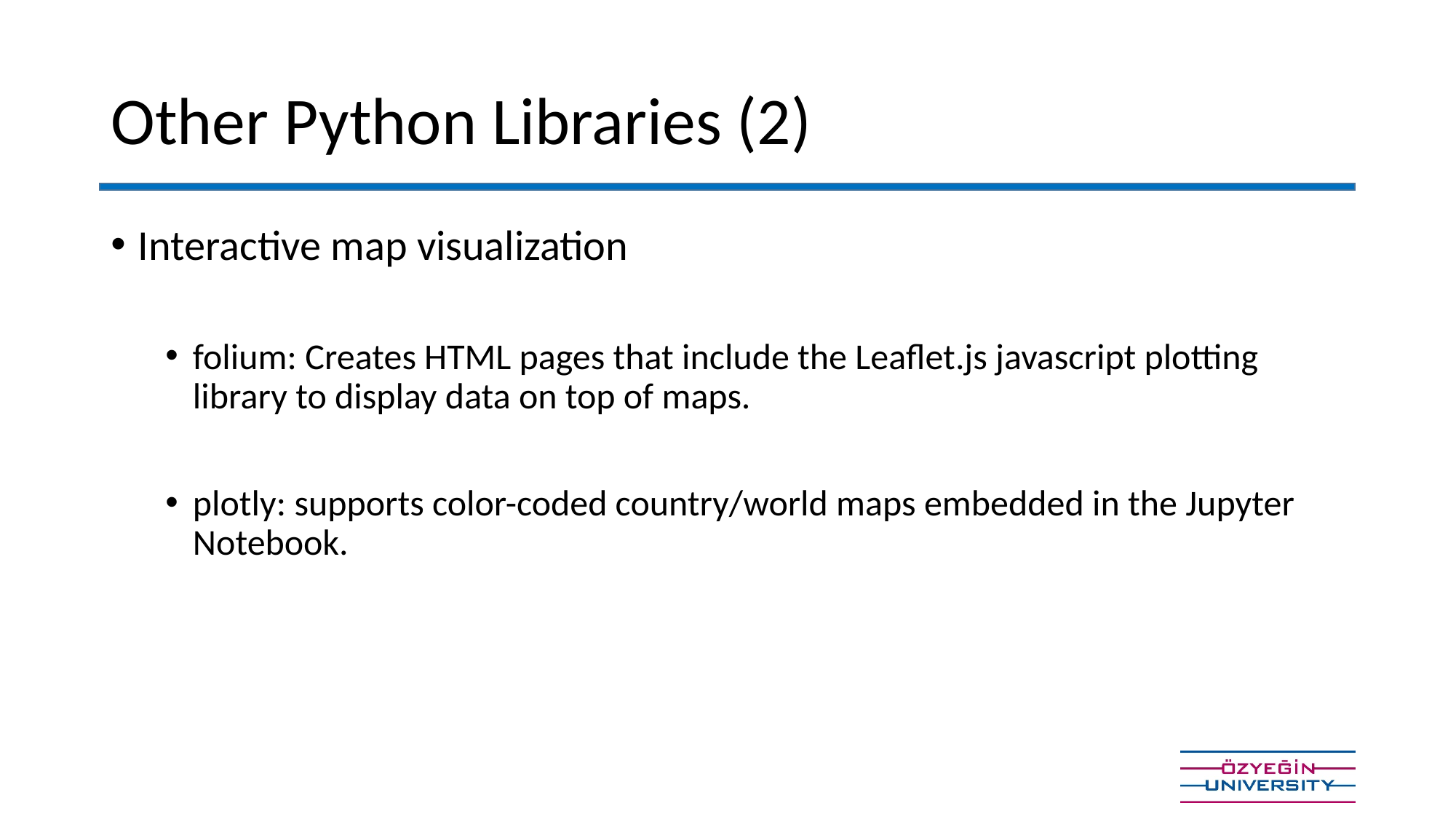

# Other Python Libraries (2)
Interactive map visualization

folium: Creates HTML pages that include the Leaflet.js javascript plotting library to display data on top of maps.

plotly: supports color-coded country/world maps embedded in the Jupyter Notebook.